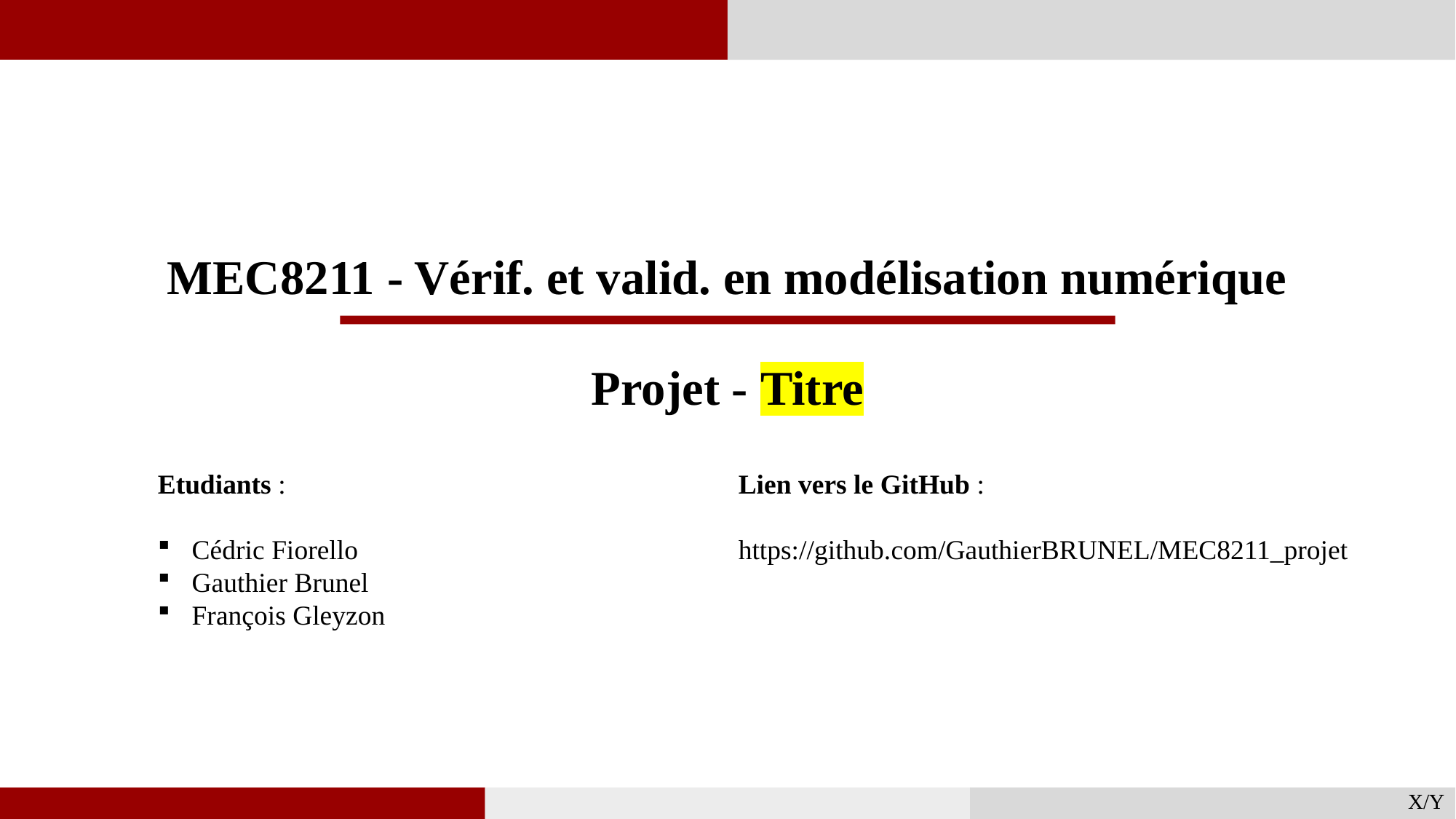

MEC8211 - Vérif. et valid. en modélisation numérique

Projet - Titre
Lien vers le GitHub :

https://github.com/GauthierBRUNEL/MEC8211_projet
Etudiants :

Cédric Fiorello
Gauthier Brunel
François Gleyzon
X/Y